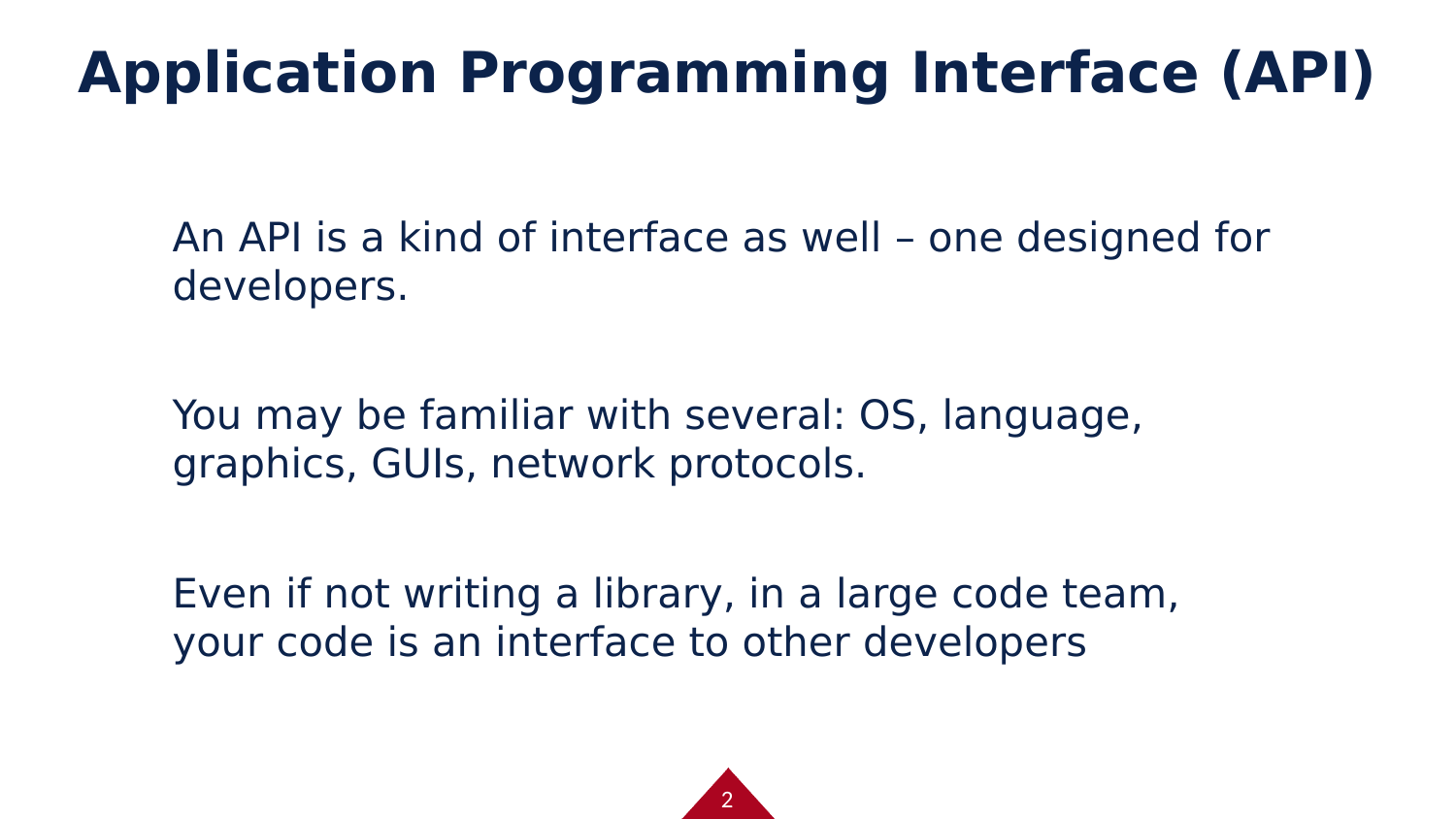

# Application Programming Interface (API)
An API is a kind of interface as well – one designed for developers.

You may be familiar with several: OS, language, graphics, GUIs, network protocols.

Even if not writing a library, in a large code team, your code is an interface to other developers

2